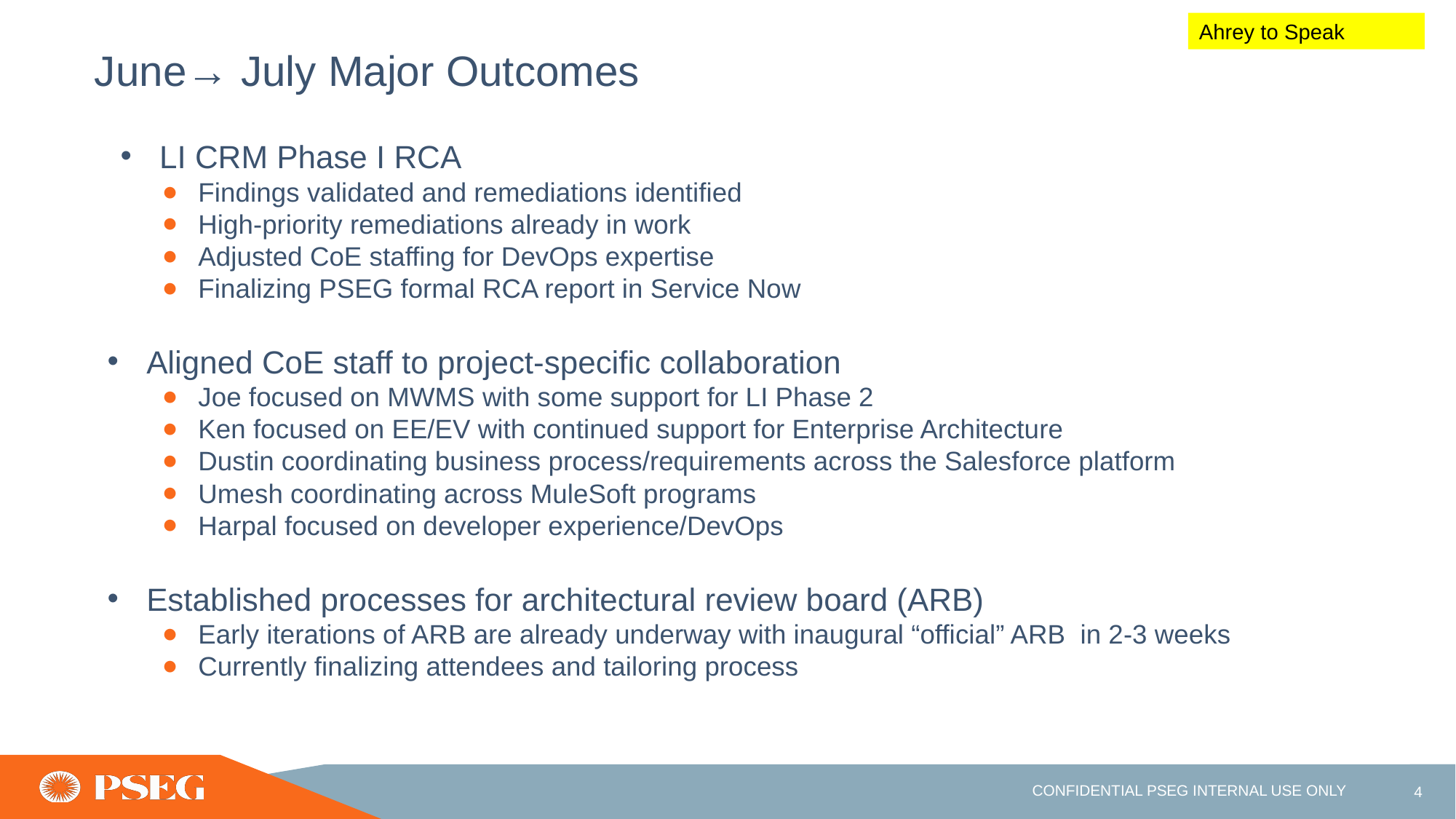

Ahrey to Speak
# June→ July Major Outcomes
LI CRM Phase I RCA
Findings validated and remediations identified
High-priority remediations already in work
Adjusted CoE staffing for DevOps expertise
Finalizing PSEG formal RCA report in Service Now

Aligned CoE staff to project-specific collaboration
Joe focused on MWMS with some support for LI Phase 2
Ken focused on EE/EV with continued support for Enterprise Architecture
Dustin coordinating business process/requirements across the Salesforce platform
Umesh coordinating across MuleSoft programs
Harpal focused on developer experience/DevOps

Established processes for architectural review board (ARB)
Early iterations of ARB are already underway with inaugural “official” ARB  in 2-3 weeks
Currently finalizing attendees and tailoring process